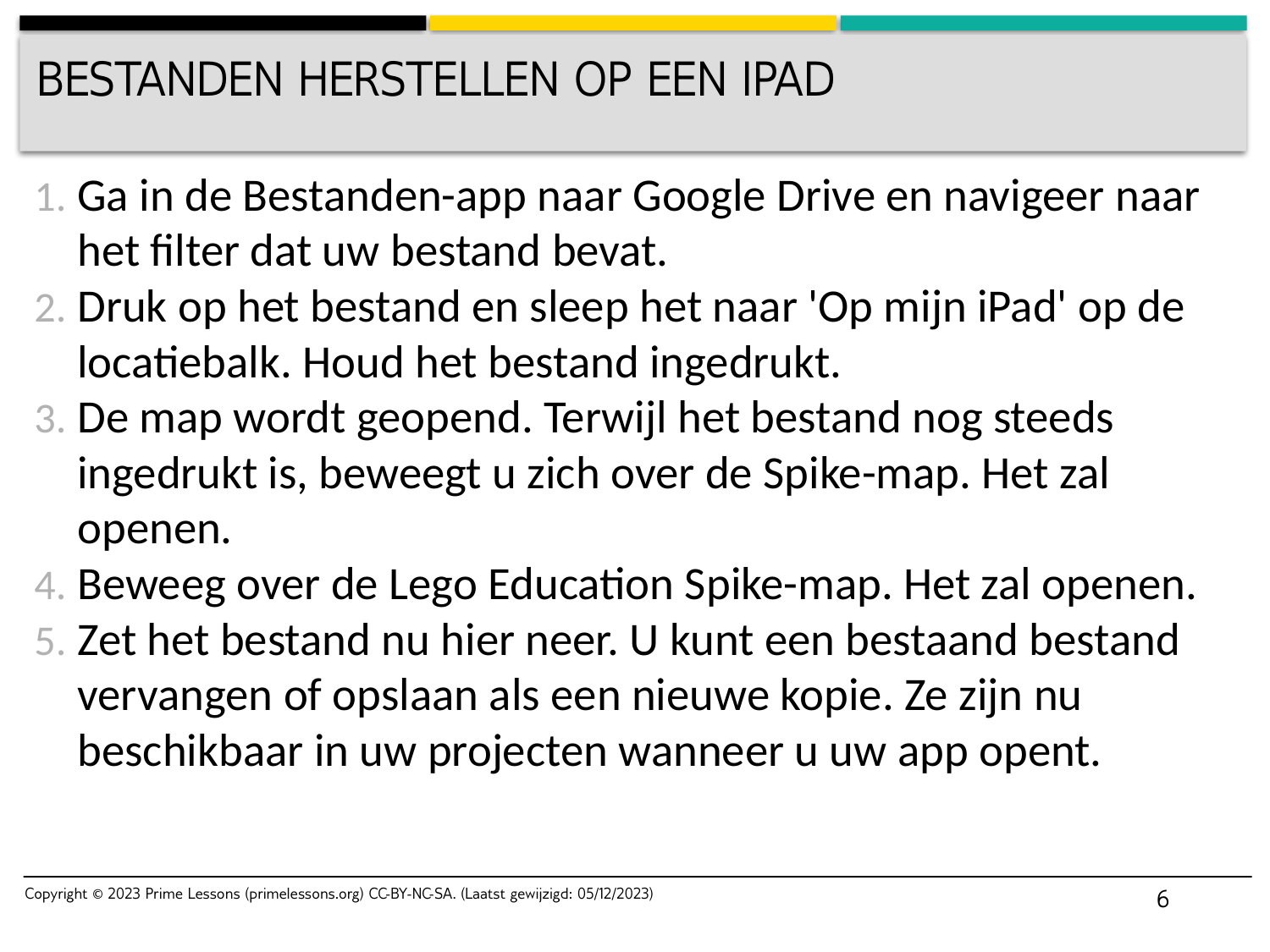

# BESTANDEN HERSTELLEN OP EEN IPAD
Ga in de Bestanden-app naar Google Drive en navigeer naar het filter dat uw bestand bevat.
Druk op het bestand en sleep het naar 'Op mijn iPad' op de locatiebalk. Houd het bestand ingedrukt.
De map wordt geopend. Terwijl het bestand nog steeds ingedrukt is, beweegt u zich over de Spike-map. Het zal openen.
Beweeg over de Lego Education Spike-map. Het zal openen.
Zet het bestand nu hier neer. U kunt een bestaand bestand vervangen of opslaan als een nieuwe kopie. Ze zijn nu beschikbaar in uw projecten wanneer u uw app opent.

6
Copyright © 2023 Prime Lessons (primelessons.org) CC-BY-NC-SA. (Laatst gewijzigd: 05/12/2023)